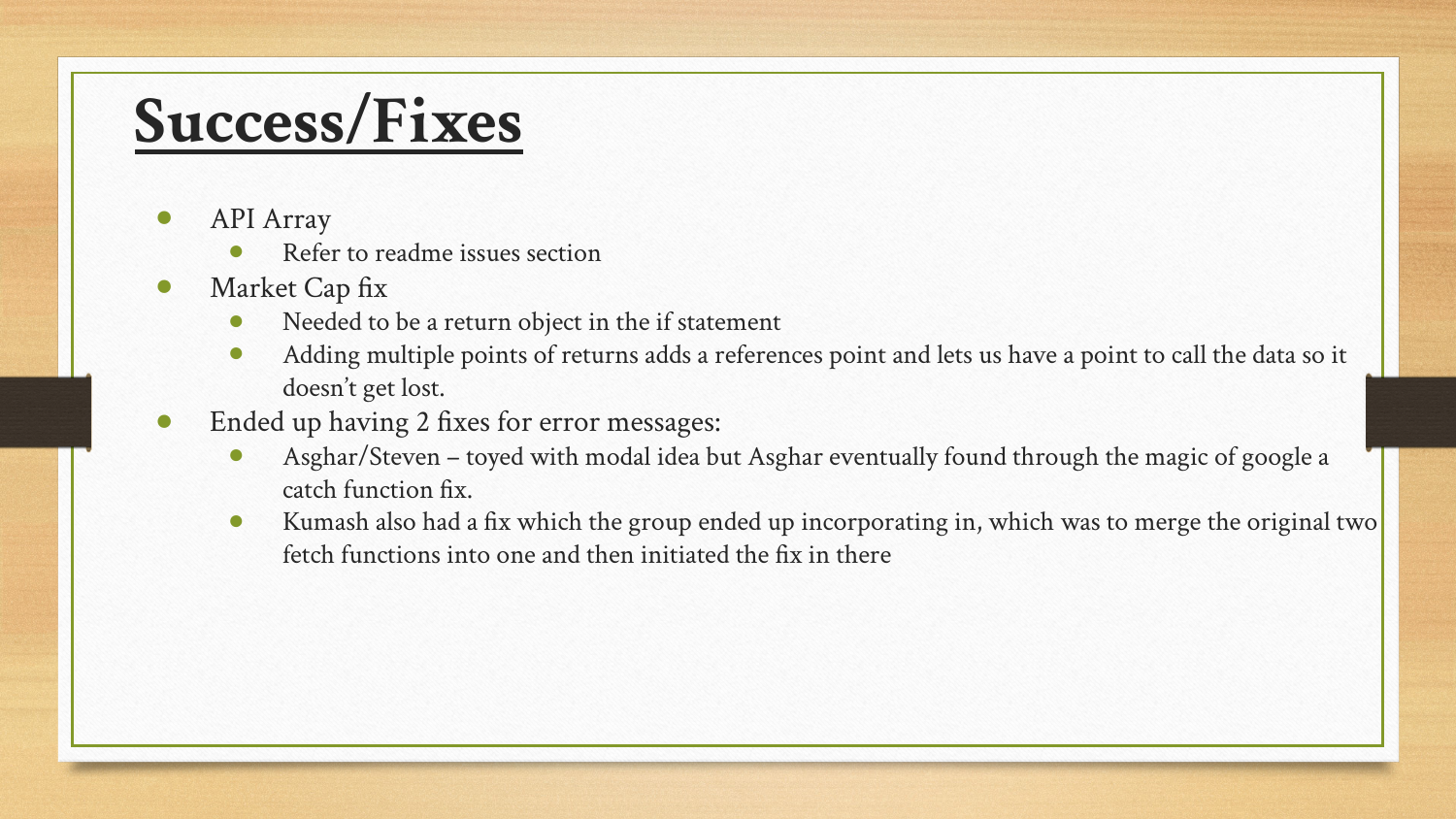

# Success/Fixes
API Array
Refer to readme issues section
Market Cap fix
Needed to be a return object in the if statement
Adding multiple points of returns adds a references point and lets us have a point to call the data so it doesn’t get lost.
Ended up having 2 fixes for error messages:
Asghar/Steven – toyed with modal idea but Asghar eventually found through the magic of google a catch function fix.
Kumash also had a fix which the group ended up incorporating in, which was to merge the original two fetch functions into one and then initiated the fix in there